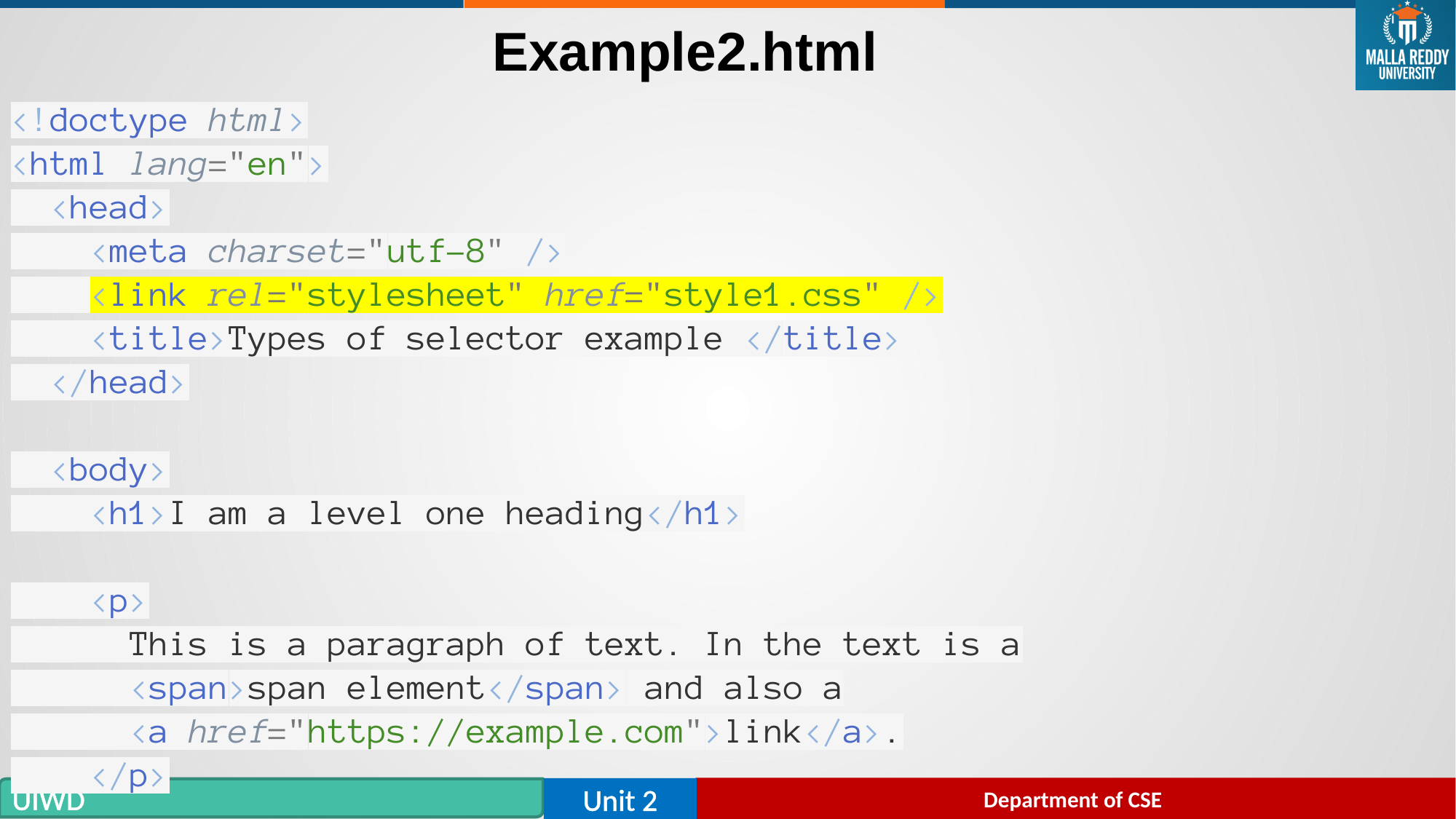

# Example2.html
<!doctype html>
<html lang="en">
  <head>
    <meta charset="utf-8" />
    <link rel="stylesheet" href="style1.css" />
    <title>Types of selector example </title>
  </head>
  <body>
    <h1>I am a level one heading</h1>
    <p>
      This is a paragraph of text. In the text is a
      <span>span element</span> and also a
      <a href="https://example.com">link</a>.
    </p>